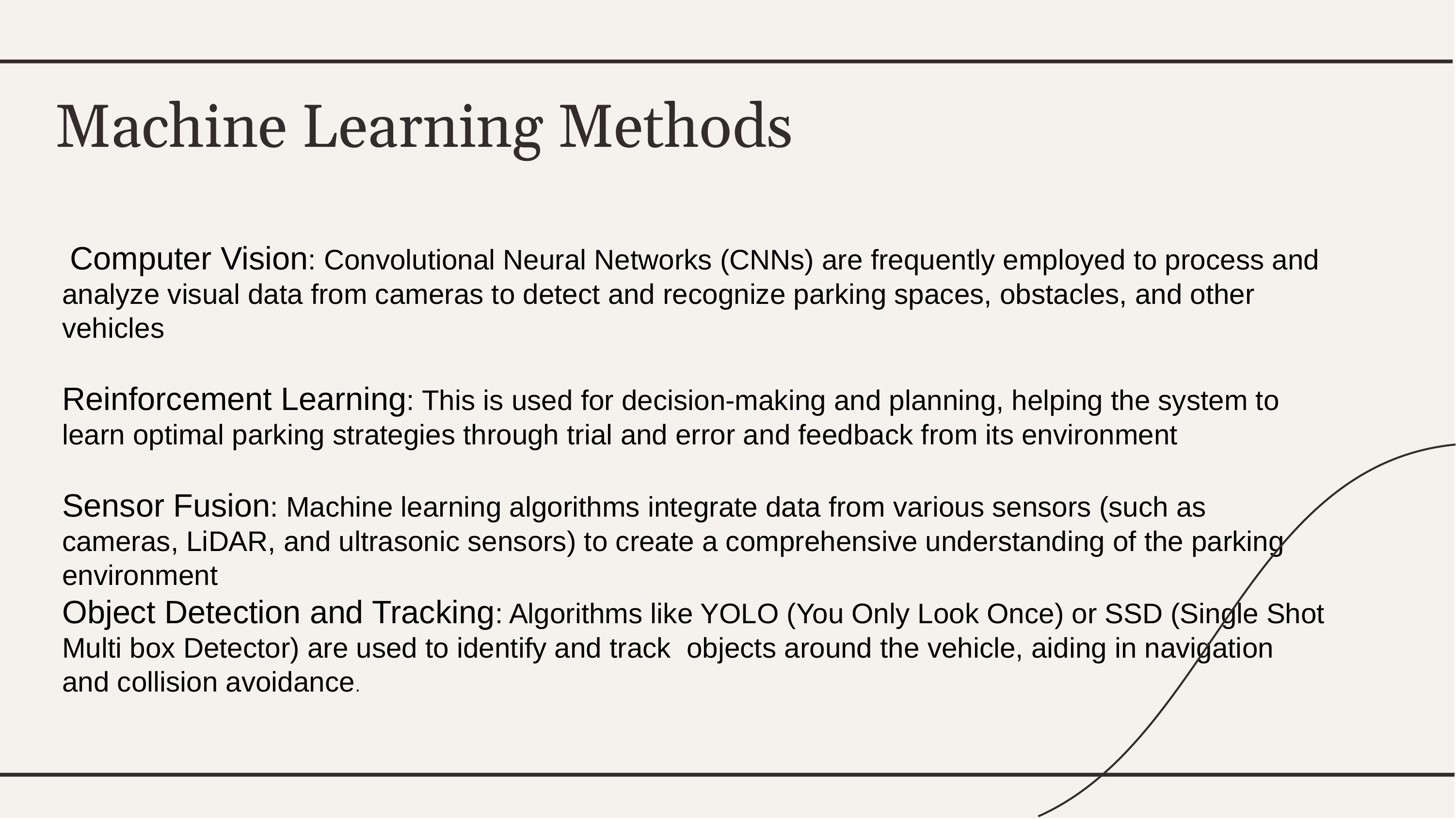

# Machine Learning Methods
 Computer Vision: Convolutional Neural Networks (CNNs) are frequently employed to process and analyze visual data from cameras to detect and recognize parking spaces, obstacles, and other vehicles

Reinforcement Learning: This is used for decision-making and planning, helping the system to learn optimal parking strategies through trial and error and feedback from its environment

Sensor Fusion: Machine learning algorithms integrate data from various sensors (such as cameras, LiDAR, and ultrasonic sensors) to create a comprehensive understanding of the parking environment
Object Detection and Tracking: Algorithms like YOLO (You Only Look Once) or SSD (Single Shot Multi box Detector) are used to identify and track  objects around the vehicle, aiding in navigation and collision avoidance.